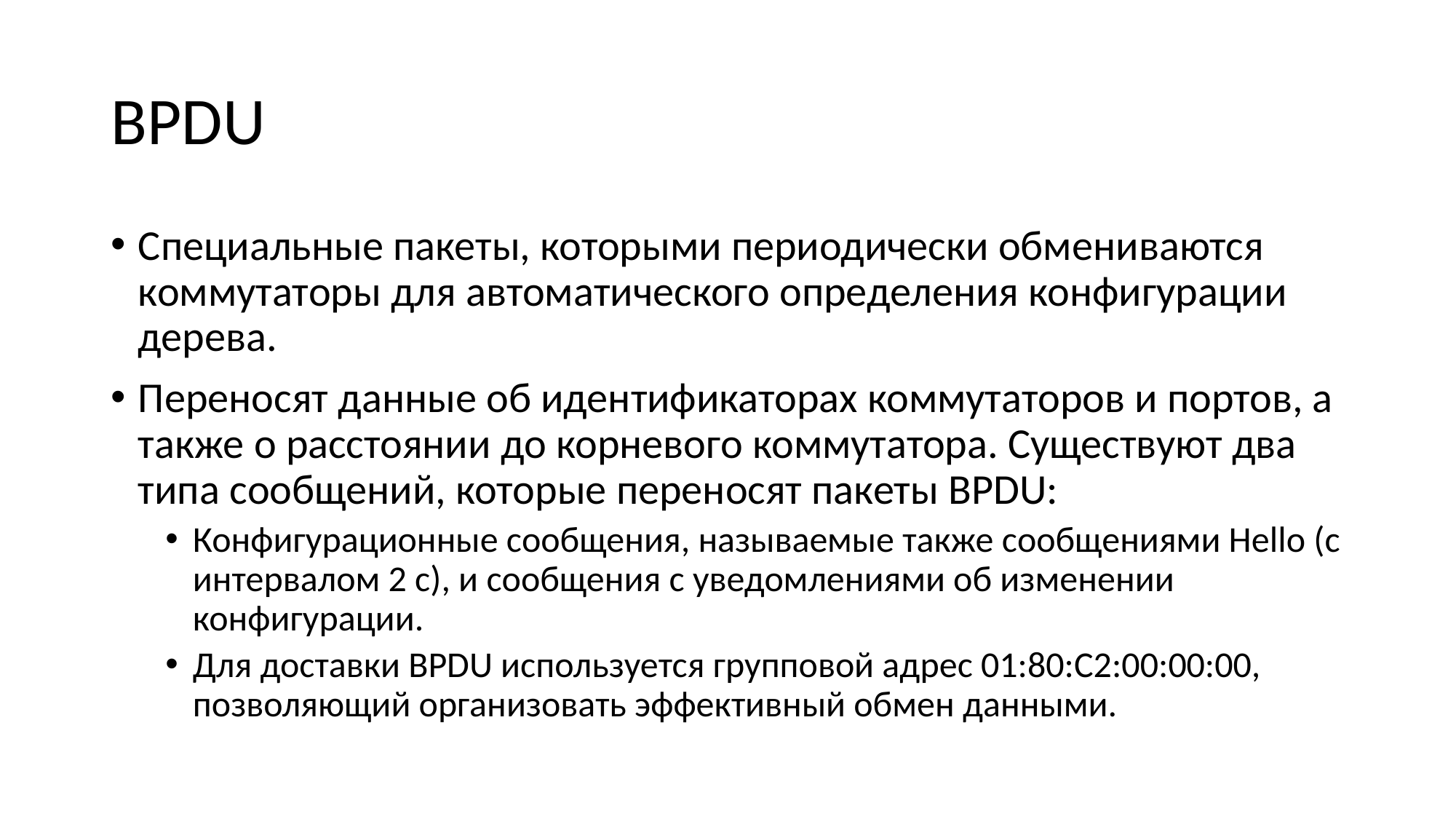

# BPDU
Cпециальные пакеты, которыми периодически обмениваются коммутаторы для автоматического определения конфигурации дерева.
Переносят данные об идентификаторах коммутаторов и портов, а также о расстоянии до корневого коммутатора. Существуют два типа сообщений, которые переносят пакеты BPDU:
Конфигурационные сообщения, называемые также сообщениями Hello (с интервалом 2 с), и сообщения с уведомлениями об изменении конфигурации.
Для доставки BPDU используется групповой адрес 01:80:С2:00:00:00, позволяющий организовать эффективный обмен данными.